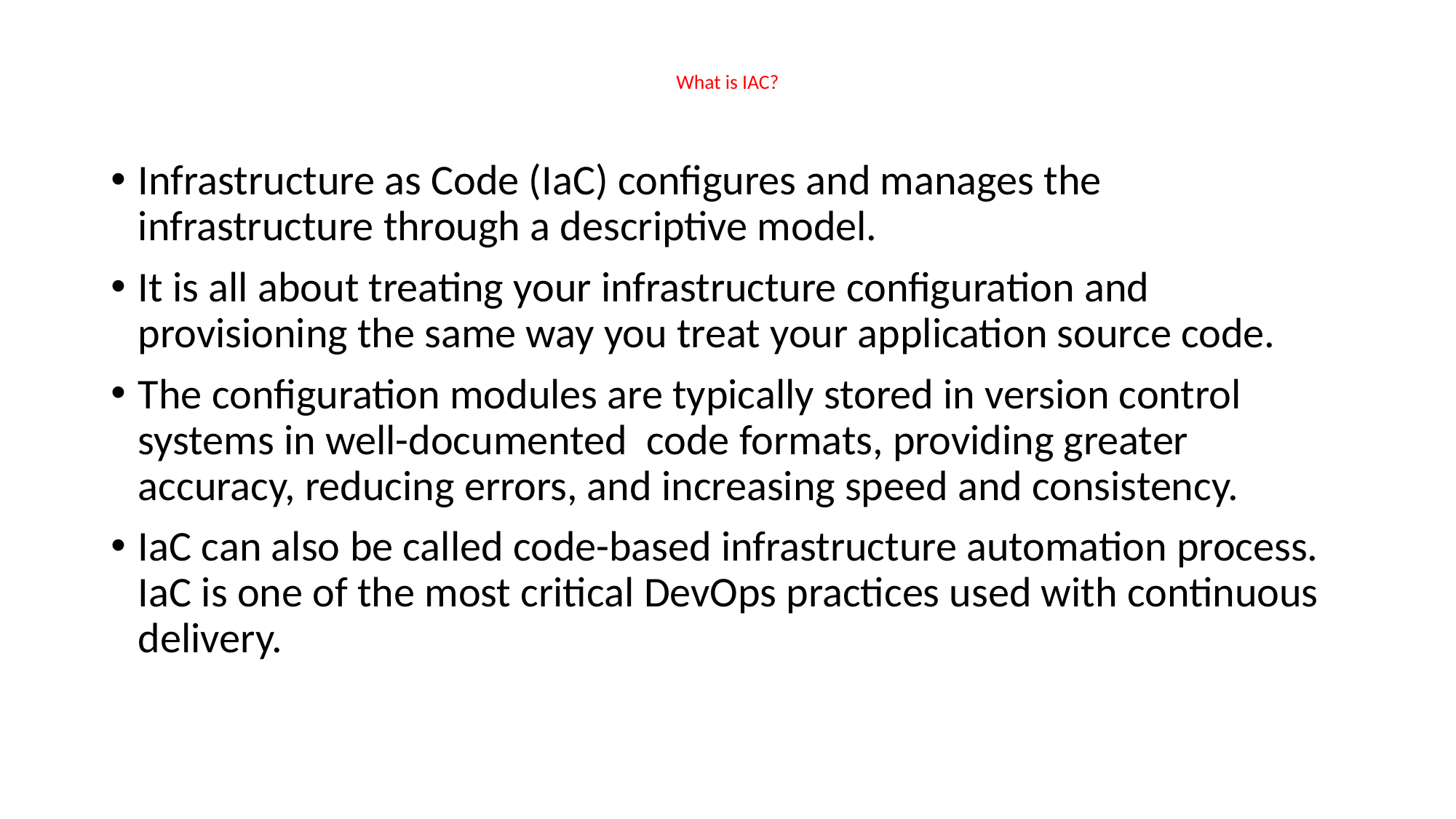

# What is IAC?
Infrastructure as Code (IaC) configures and manages the infrastructure through a descriptive model.
It is all about treating your infrastructure configuration and provisioning the same way you treat your application source code.
The configuration modules are typically stored in version control systems in well-documented  code formats, providing greater accuracy, reducing errors, and increasing speed and consistency.
IaC can also be called code-based infrastructure automation process. IaC is one of the most critical DevOps practices used with continuous delivery.